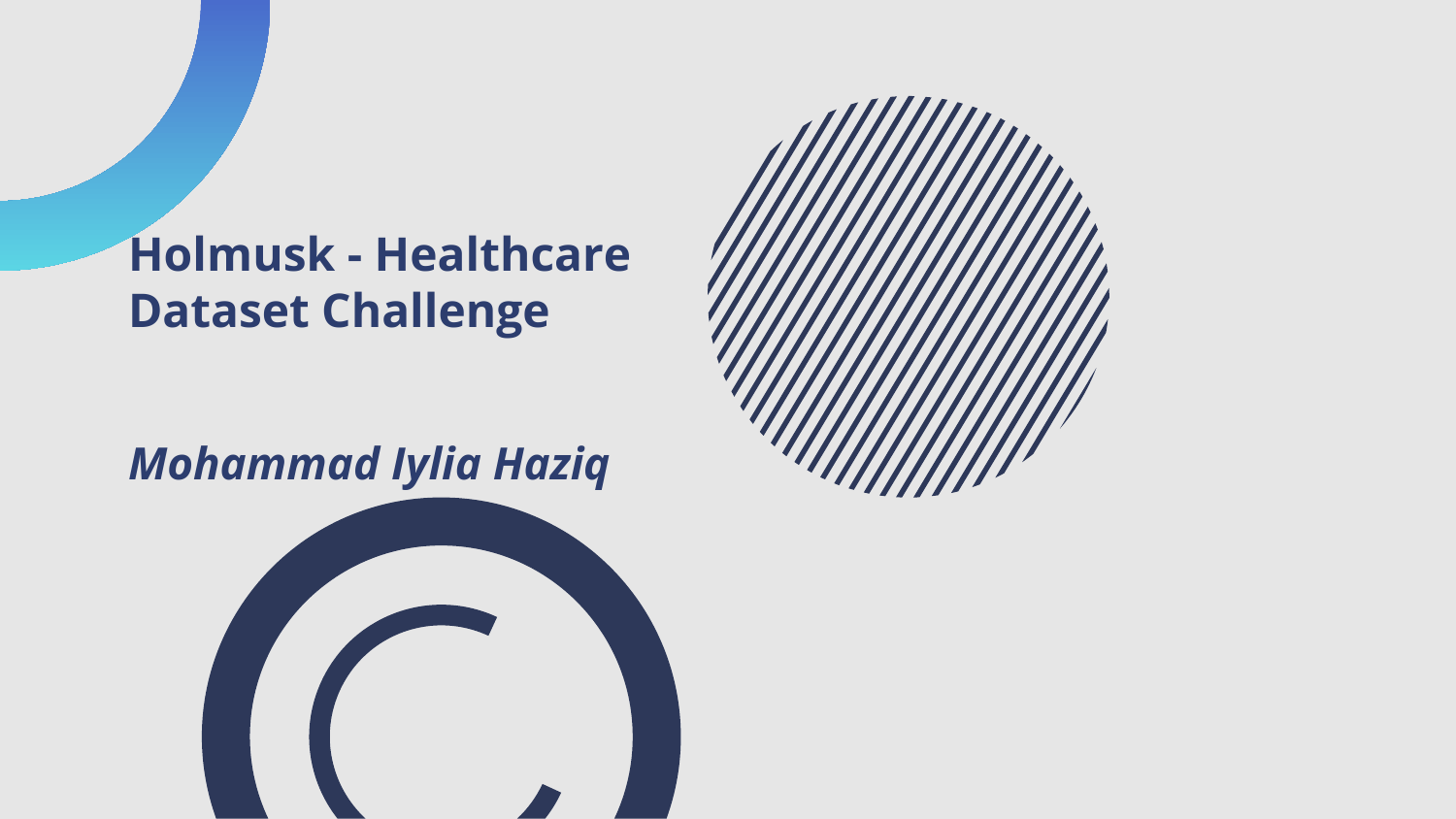

# Holmusk - Healthcare Dataset Challenge

Mohammad Iylia Haziq